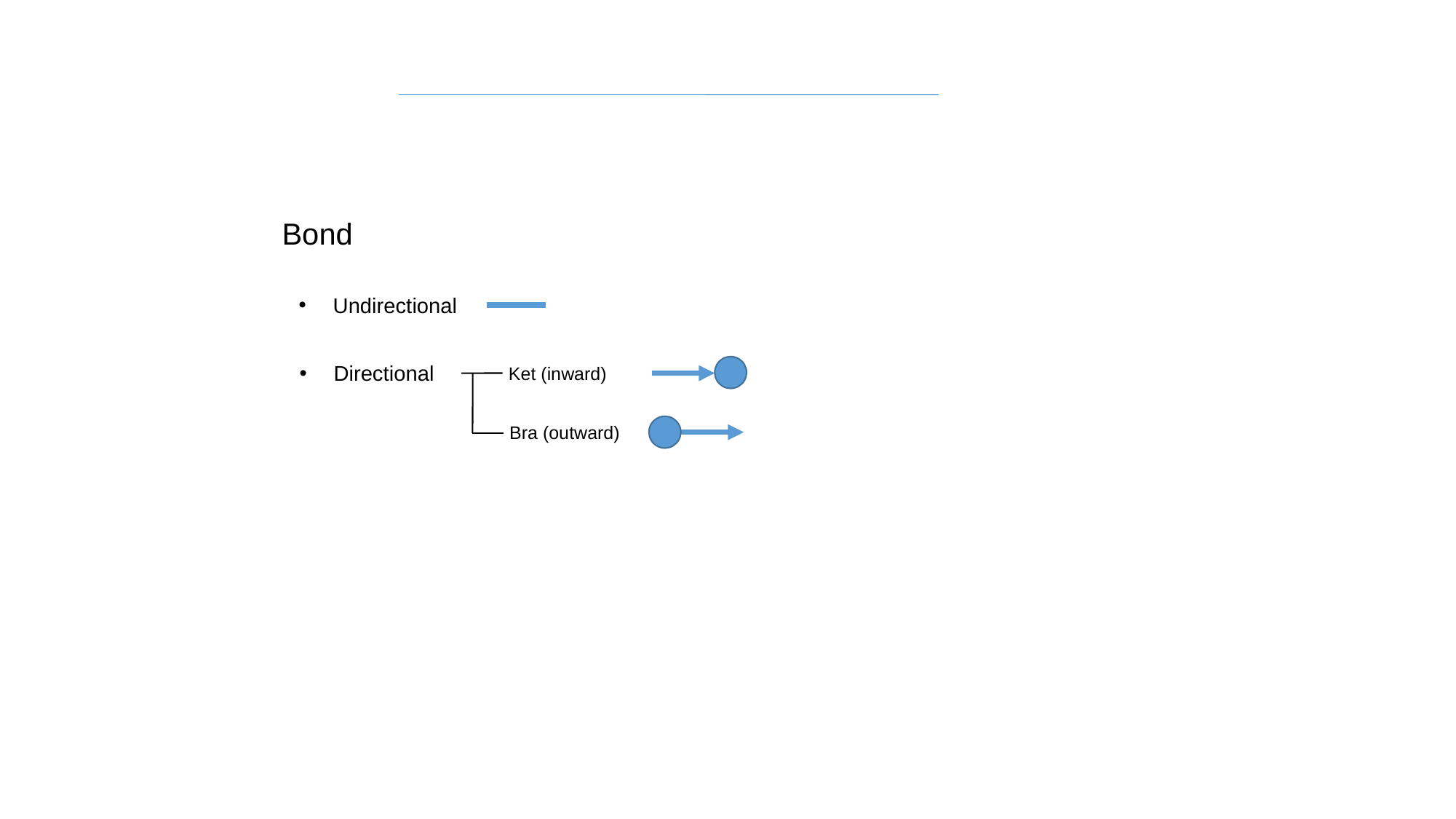

Bond
Undirectional

Directional

Ket (inward)

Bra (outward)